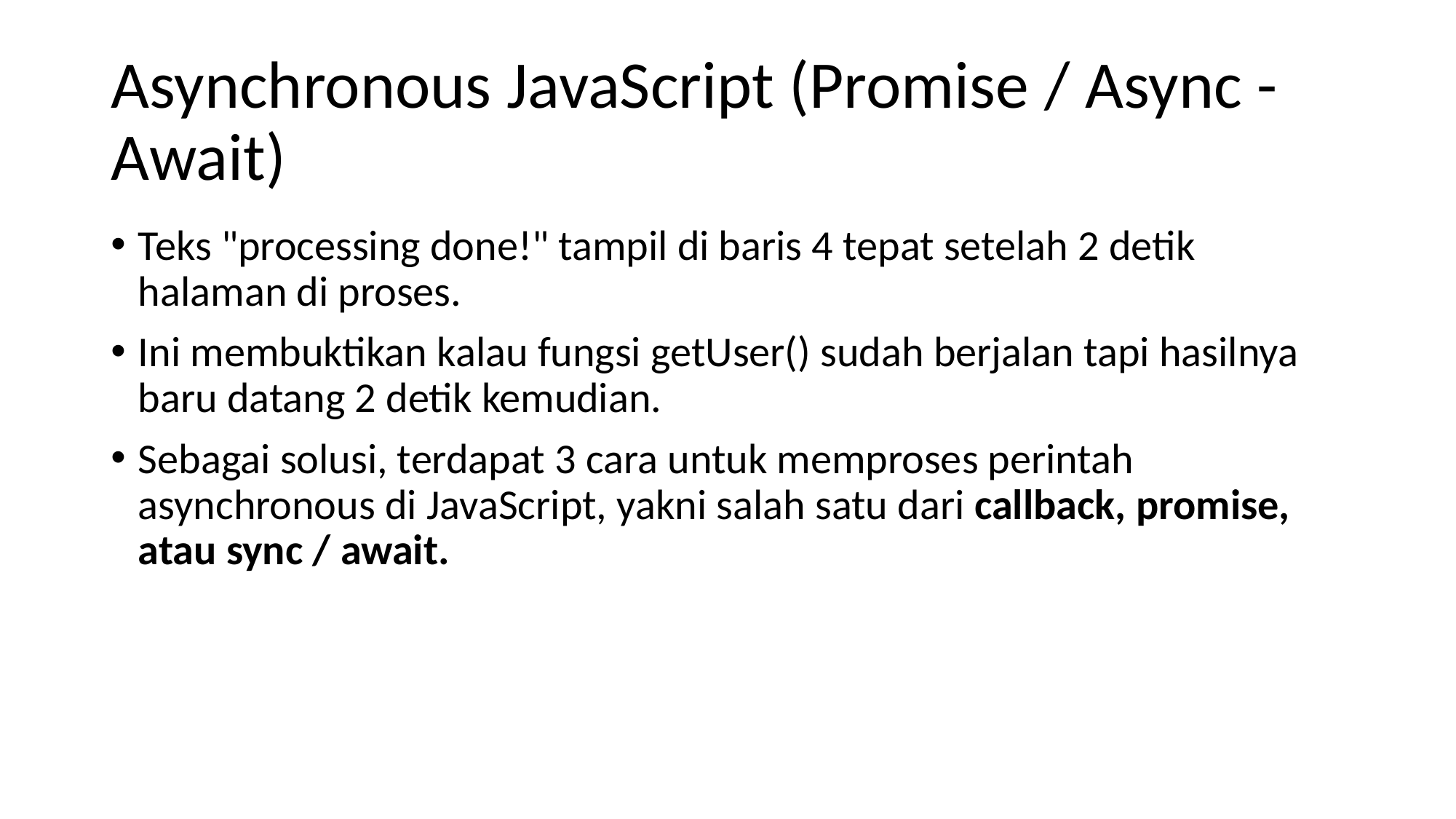

# Asynchronous JavaScript (Promise / Async - Await)
Teks "processing done!" tampil di baris 4 tepat setelah 2 detik halaman di proses.
Ini membuktikan kalau fungsi getUser() sudah berjalan tapi hasilnya baru datang 2 detik kemudian.
Sebagai solusi, terdapat 3 cara untuk memproses perintah asynchronous di JavaScript, yakni salah satu dari callback, promise, atau sync / await.